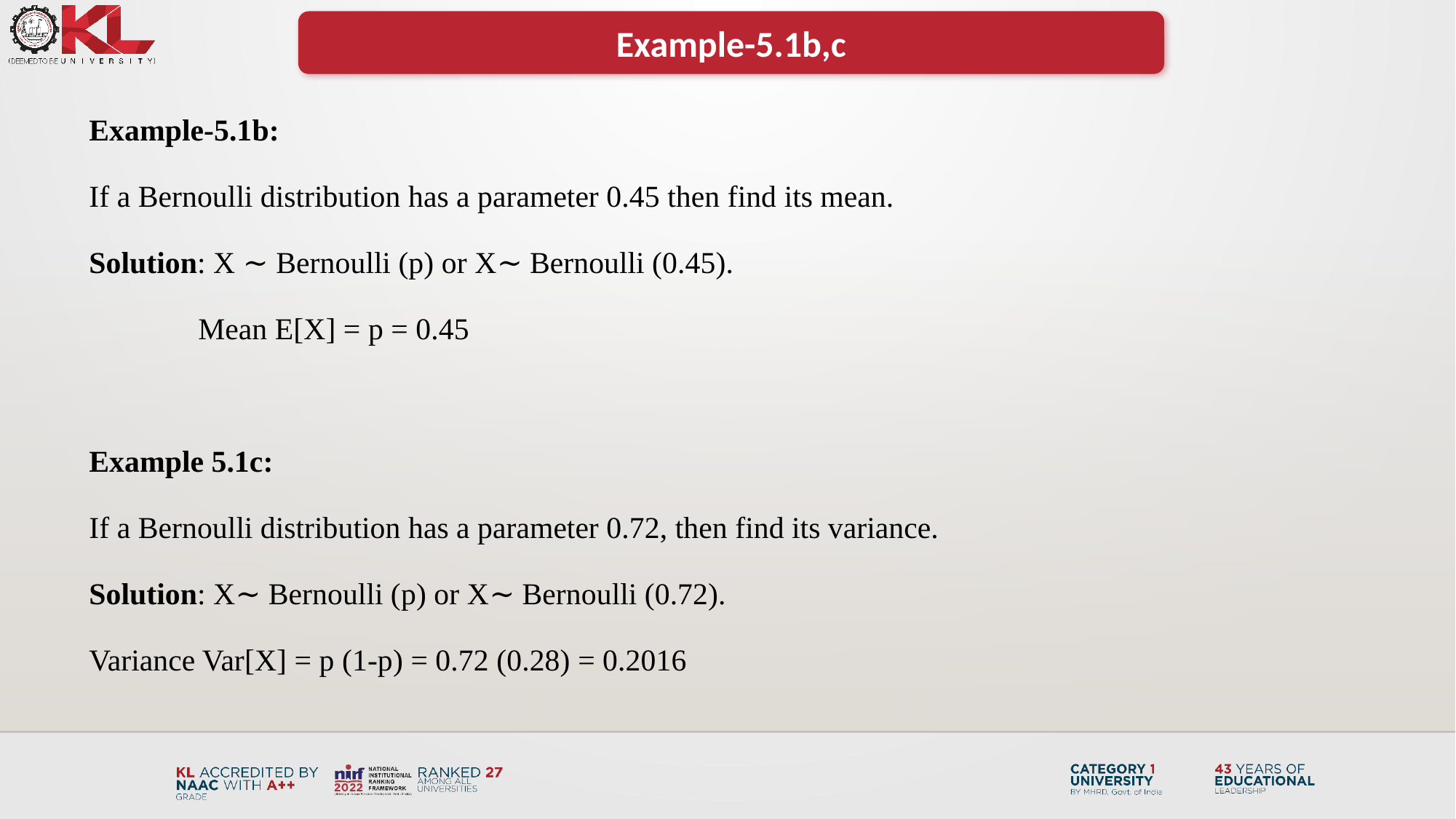

Example-5.1b,c
Example-5.1b:
If a Bernoulli distribution has a parameter 0.45 then find its mean.
Solution: X ∼ Bernoulli (p) or X∼ Bernoulli (0.45).
	Mean E[X] = p = 0.45

Example 5.1c:
If a Bernoulli distribution has a parameter 0.72, then find its variance.
Solution: X∼ Bernoulli (p) or X∼ Bernoulli (0.72).
Variance Var[X] = p (1-p) = 0.72 (0.28) = 0.2016